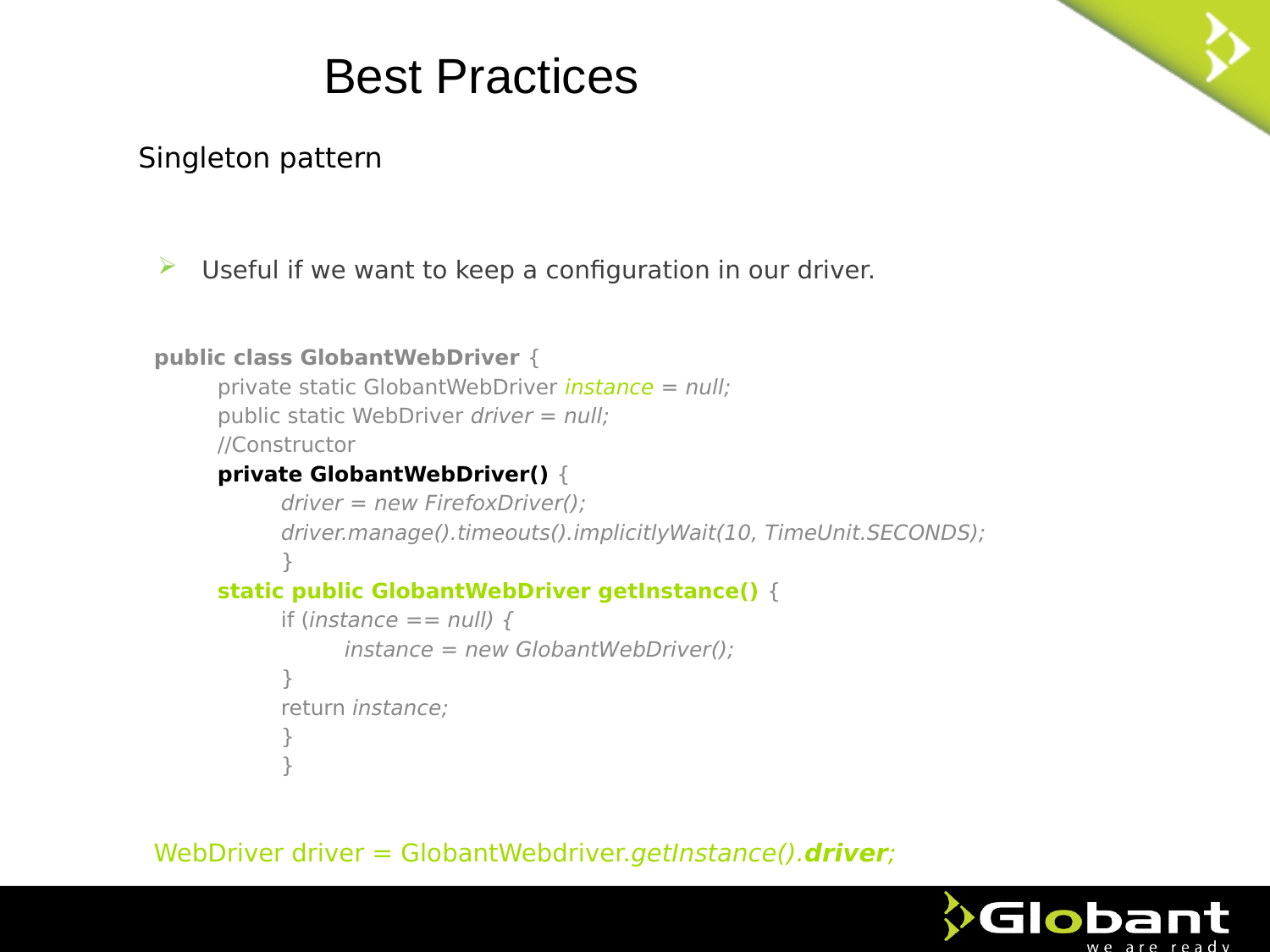

Best Practices
Singleton pattern

Useful if we want to keep a configuration in our driver.

public class GlobantWebDriver {
private static GlobantWebDriver instance = null;
public static WebDriver driver = null;
//Constructor
private GlobantWebDriver() {
driver = new FirefoxDriver();
driver.manage().timeouts().implicitlyWait(10, TimeUnit.SECONDS);
}
static public GlobantWebDriver getInstance() {
if (instance == null) {
instance = new GlobantWebDriver();
}
return instance;
}
}

WebDriver driver = GlobantWebdriver.getInstance().driver;